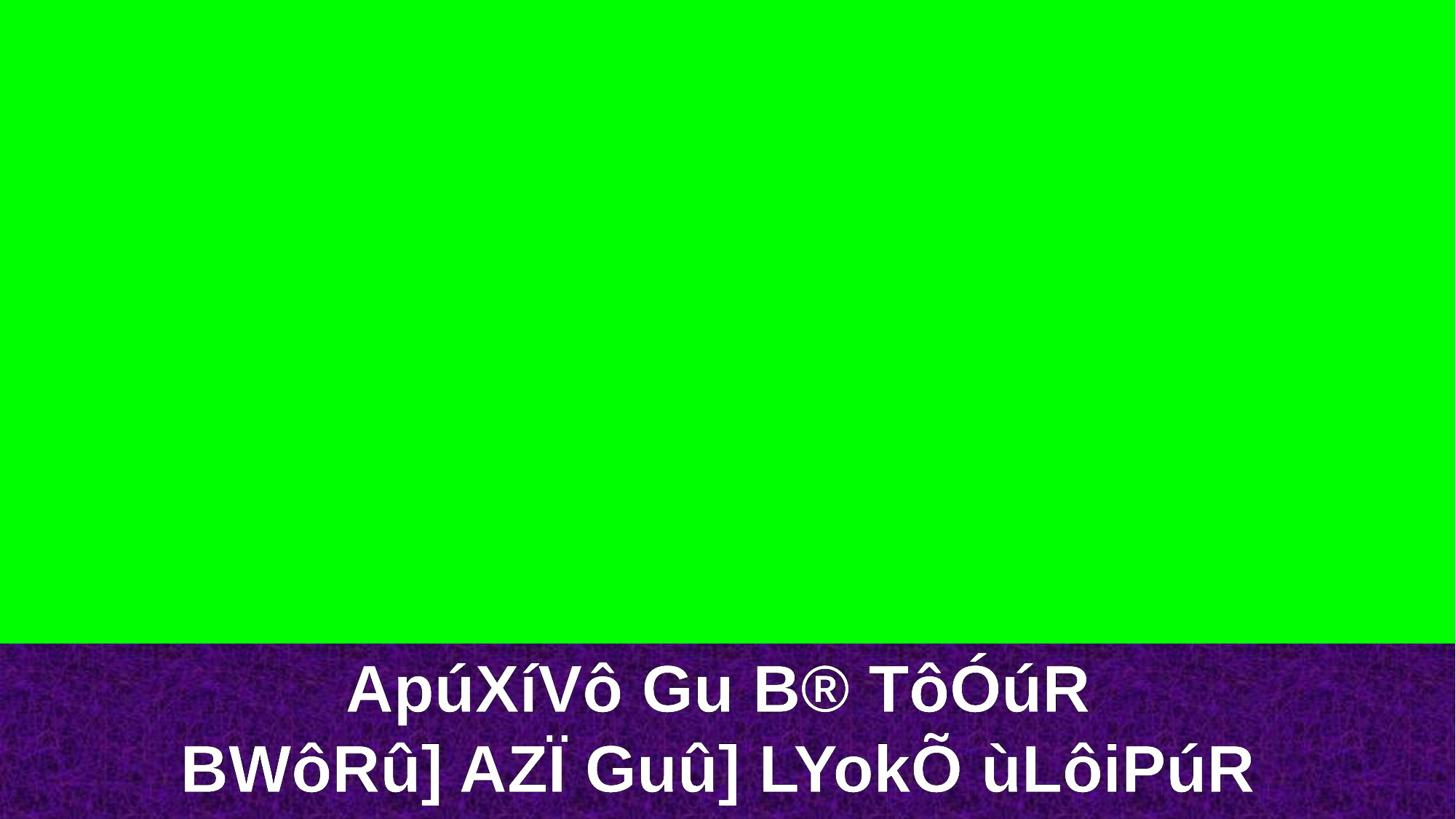

ApúXíVô Gu B® TôÓúR
BWôRû] AZÏ Guû] LYokÕ ùLôiPúR